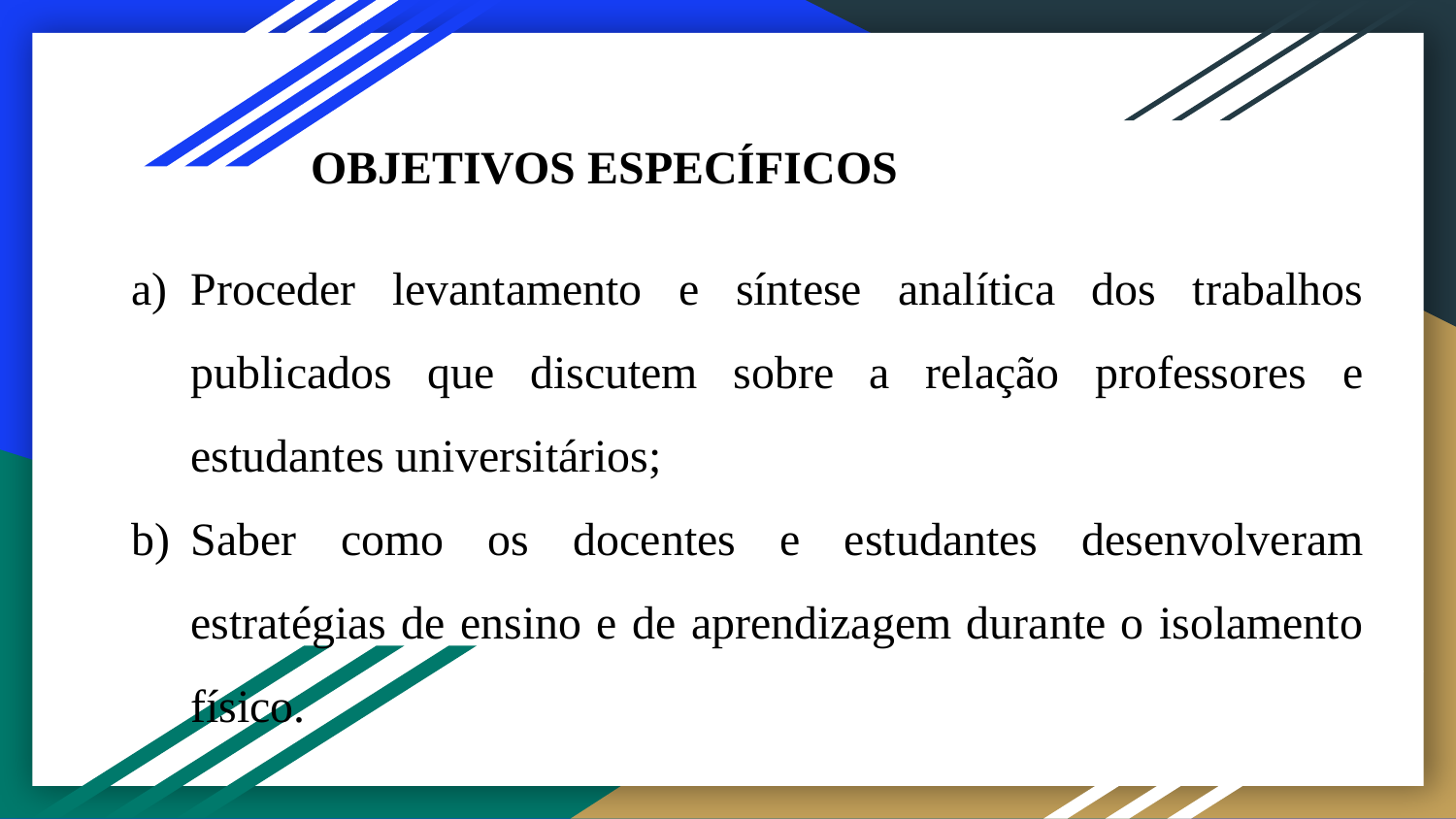

# OBJETIVOS ESPECÍFICOS
Proceder levantamento e síntese analítica dos trabalhos publicados que discutem sobre a relação professores e estudantes universitários;
Saber como os docentes e estudantes desenvolveram estratégias de ensino e de aprendizagem durante o isolamento físico.